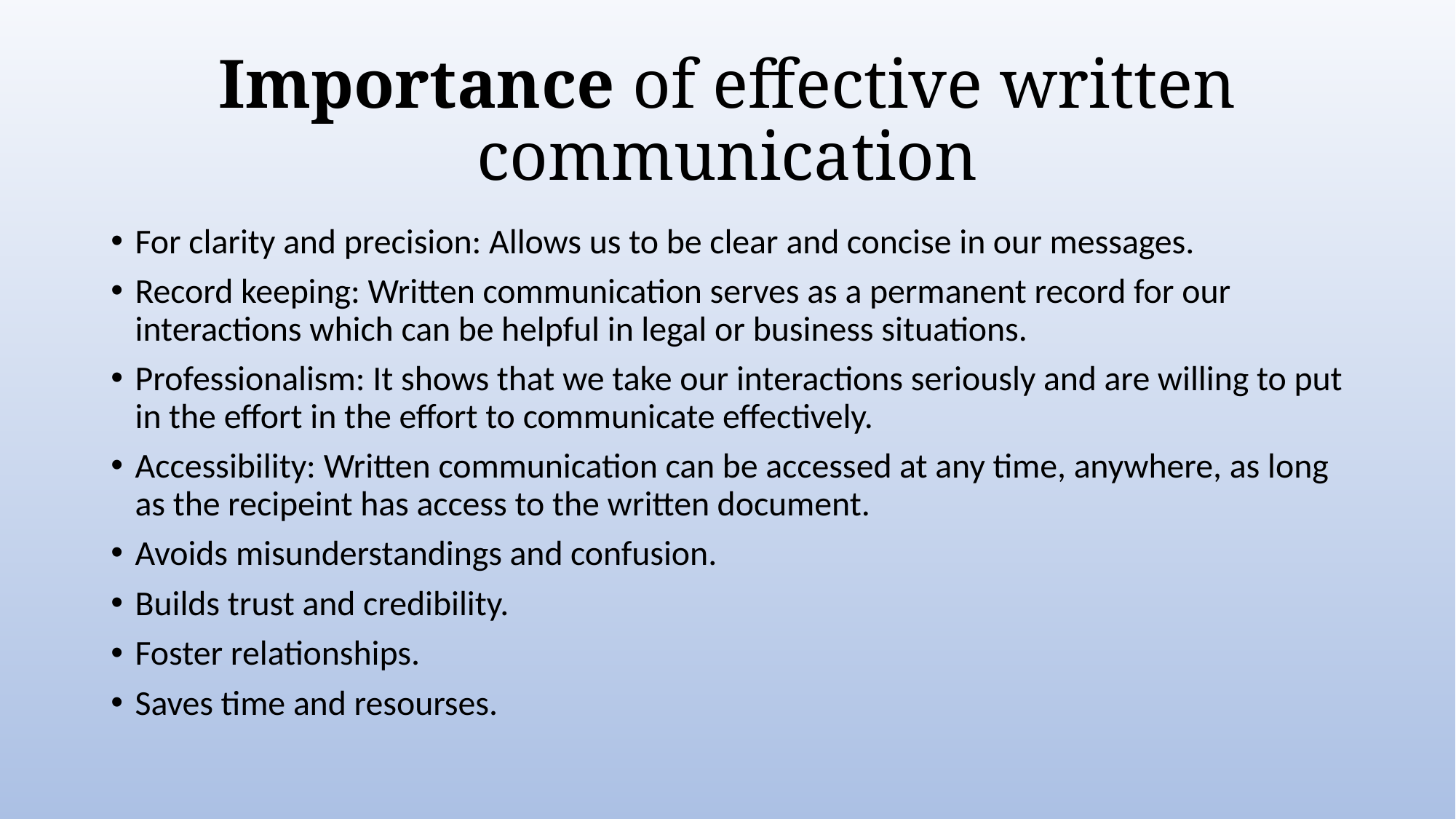

# Importance of effective written communication
For clarity and precision: Allows us to be clear and concise in our messages.
Record keeping: Written communication serves as a permanent record for our interactions which can be helpful in legal or business situations.
Professionalism: It shows that we take our interactions seriously and are willing to put in the effort in the effort to communicate effectively.
Accessibility: Written communication can be accessed at any time, anywhere, as long as the recipeint has access to the written document.
Avoids misunderstandings and confusion.
Builds trust and credibility.
Foster relationships.
Saves time and resourses.